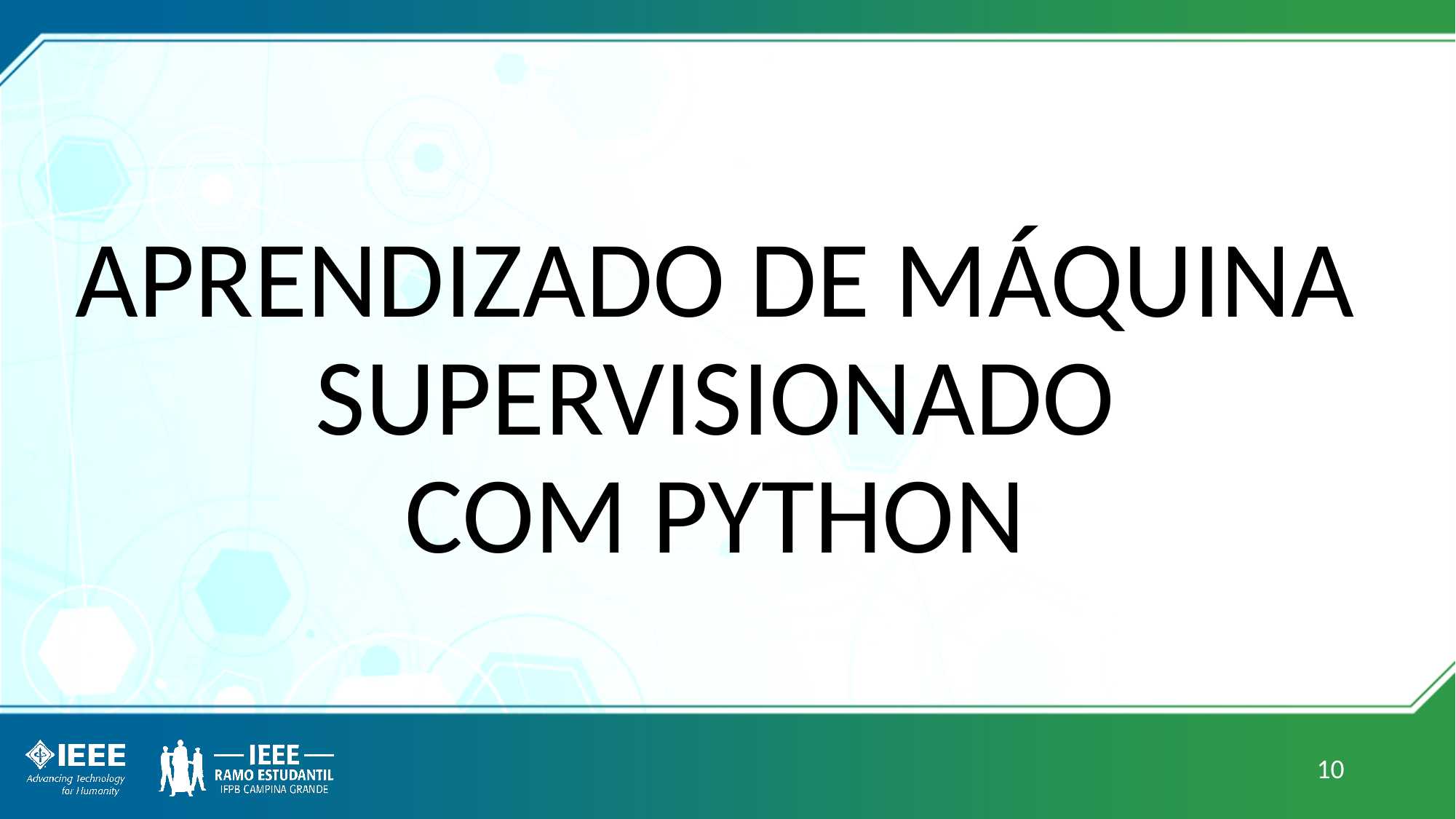

# APRENDIZADO DE MÁQUINA SUPERVISIONADO COM PYTHON
10